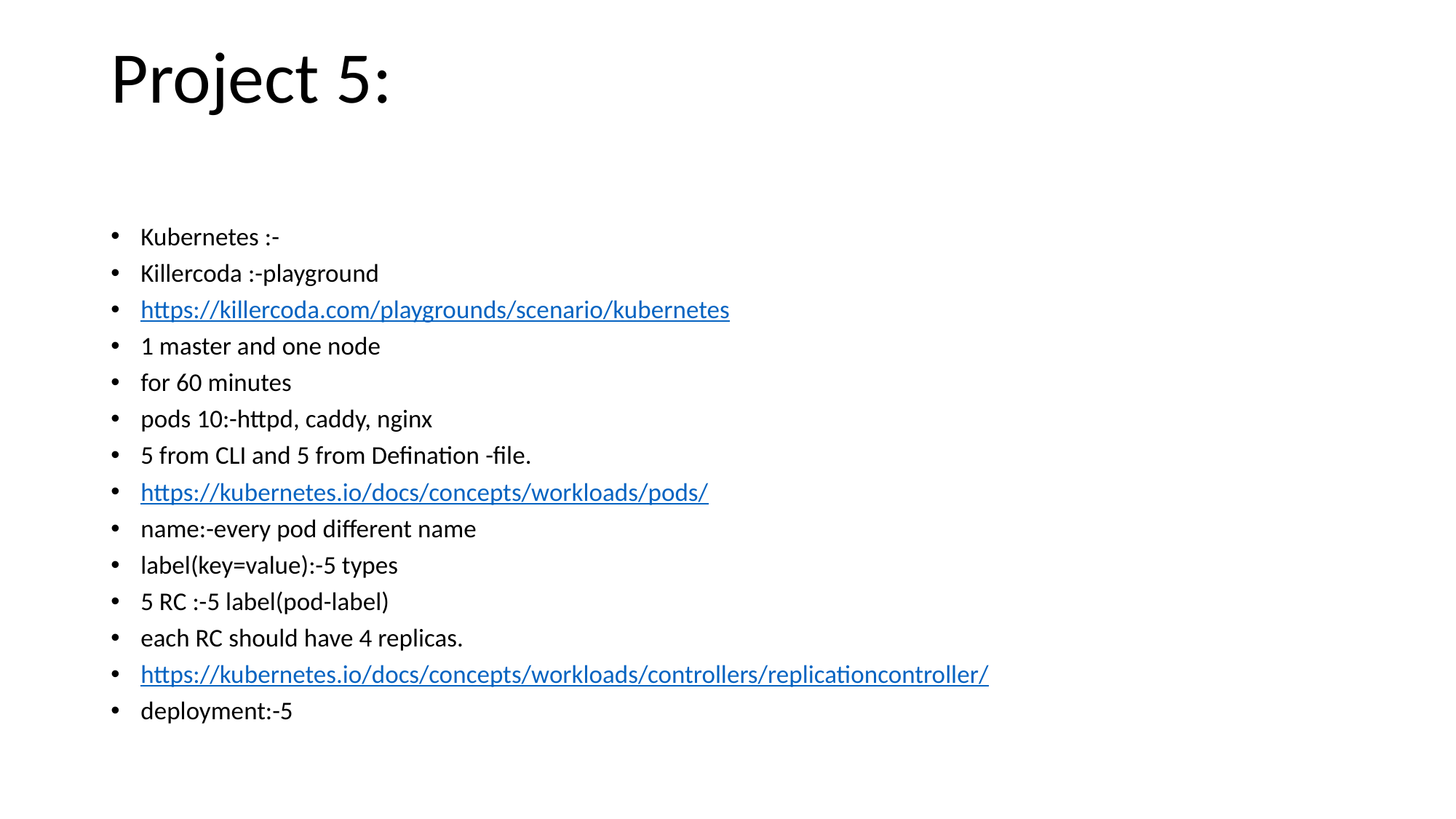

# Project 5:
Kubernetes :-
Killercoda :-playground
https://killercoda.com/playgrounds/scenario/kubernetes
1 master and one node
for 60 minutes
pods 10:-httpd, caddy, nginx
5 from CLI and 5 from Defination -file.
https://kubernetes.io/docs/concepts/workloads/pods/
name:-every pod different name
label(key=value):-5 types
5 RC :-5 label(pod-label)
each RC should have 4 replicas.
https://kubernetes.io/docs/concepts/workloads/controllers/replicationcontroller/
deployment:-5